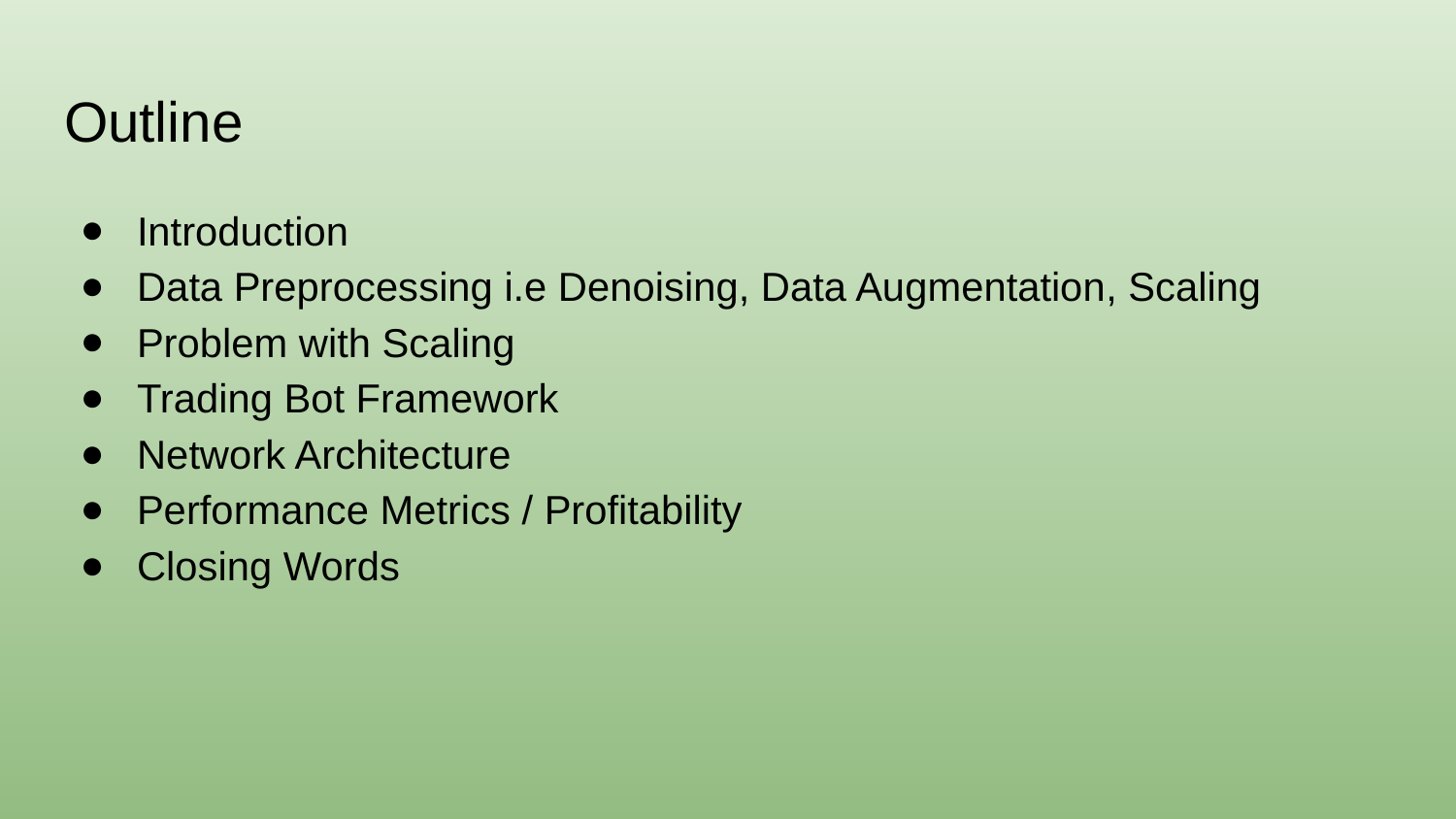

# Outline
Introduction
Data Preprocessing i.e Denoising, Data Augmentation, Scaling
Problem with Scaling
Trading Bot Framework
Network Architecture
Performance Metrics / Profitability
Closing Words